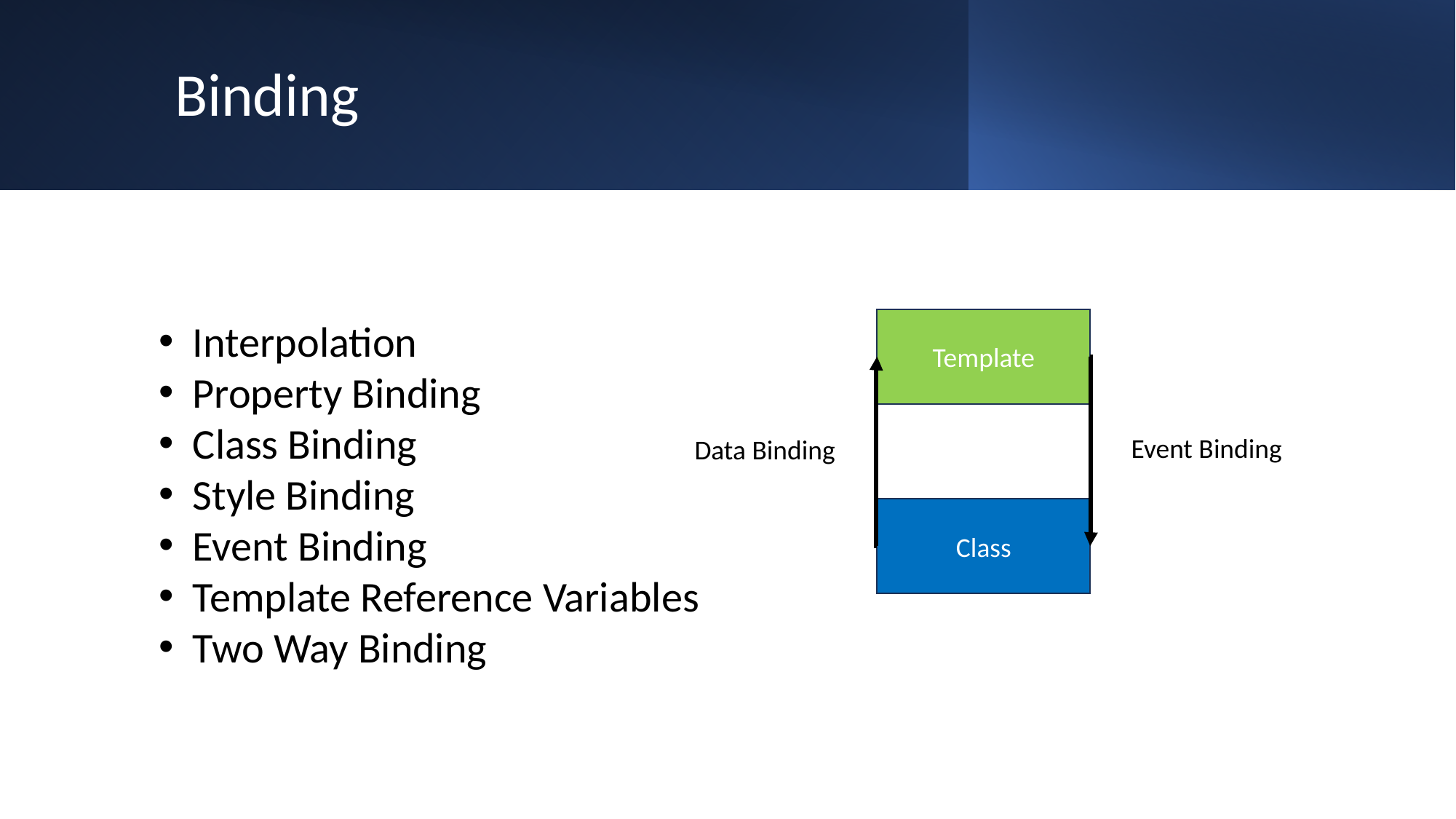

# Binding
Interpolation
Property Binding
Class Binding
Style Binding
Event Binding
Template Reference Variables
Two Way Binding
Template
Event Binding
Data Binding
Class